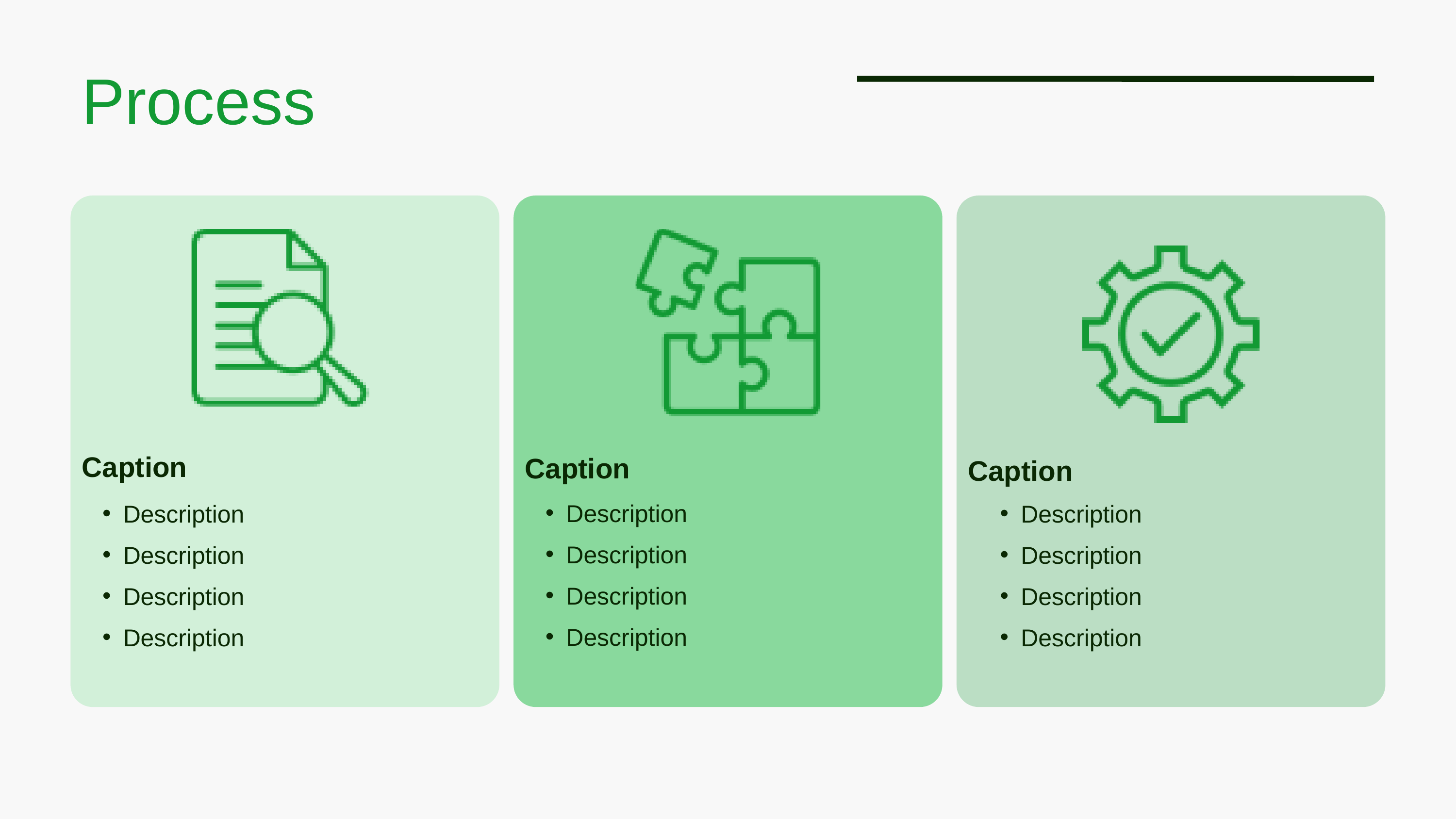

Process

Caption
Description
Description
Description
Description
Caption
Description
Description
Description
Description

Caption
Description
Description
Description
Description